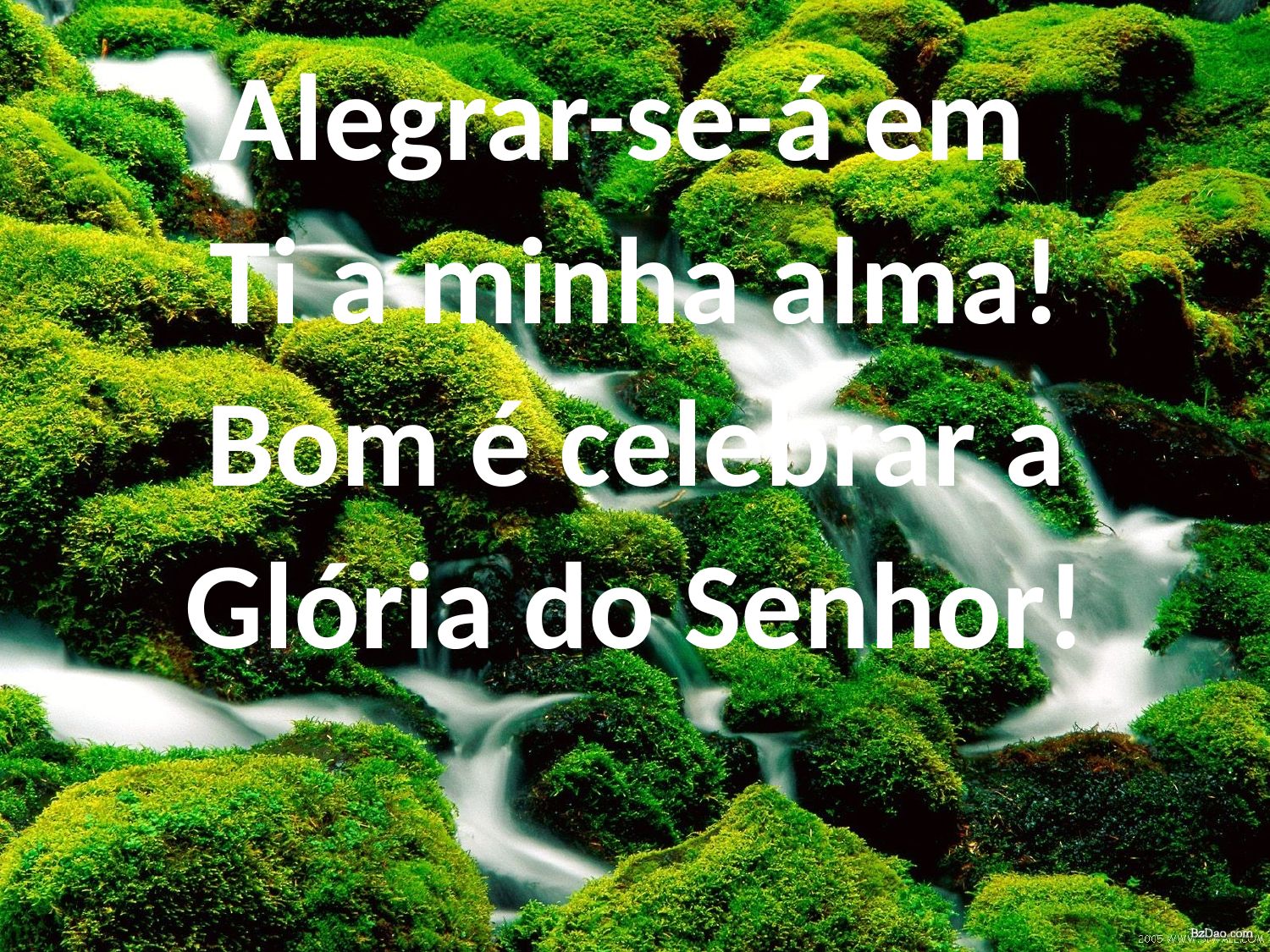

Alegrar-se-á em
Ti a minha alma! Bom é celebrar a Glória do Senhor!